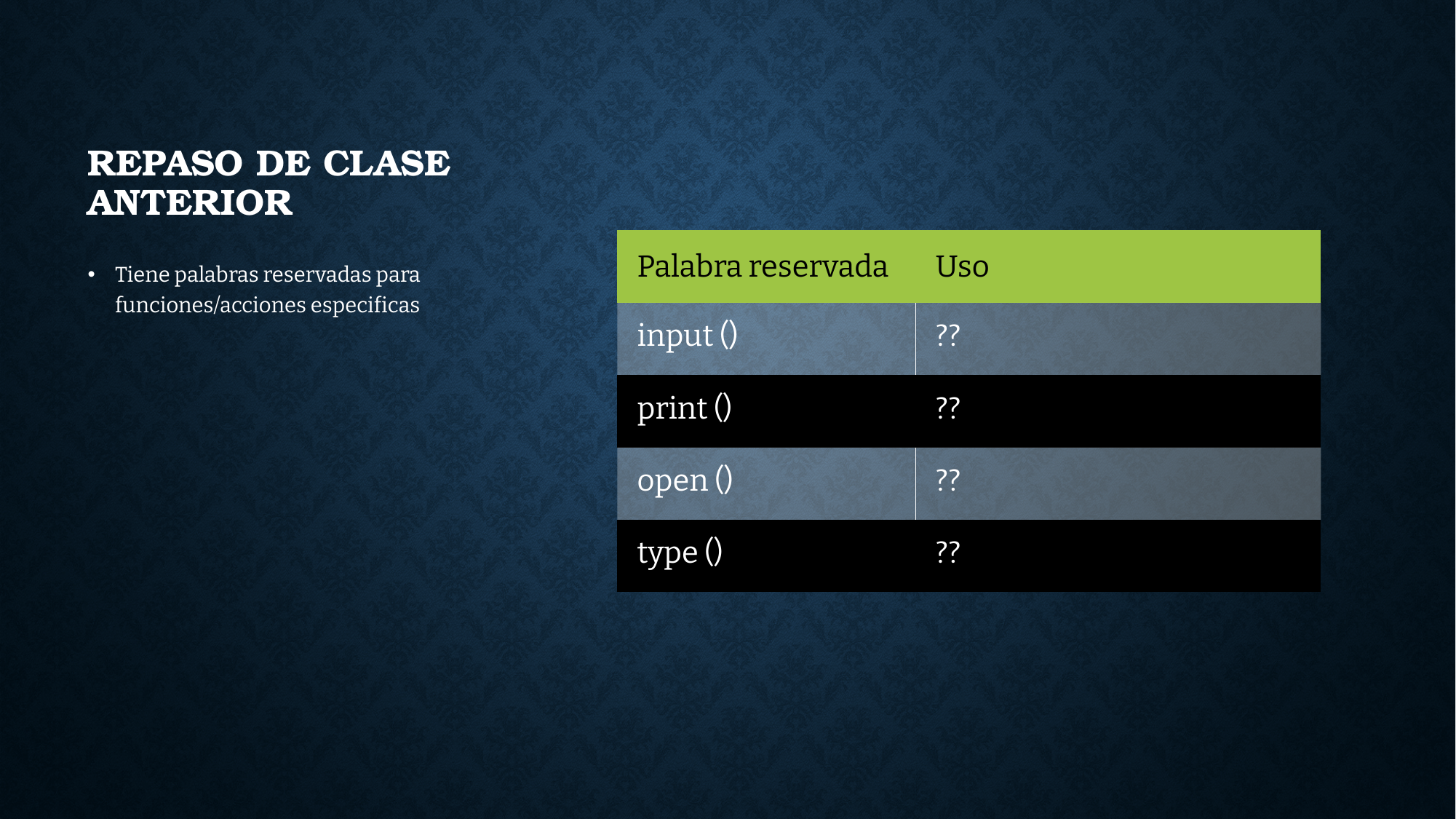

# Repaso de clase anterior
| Palabra reservada | Uso |
| --- | --- |
| input () | ?? |
| print () | ?? |
| open () | ?? |
| type () | ?? |
Tiene palabras reservadas para funciones/acciones especificas